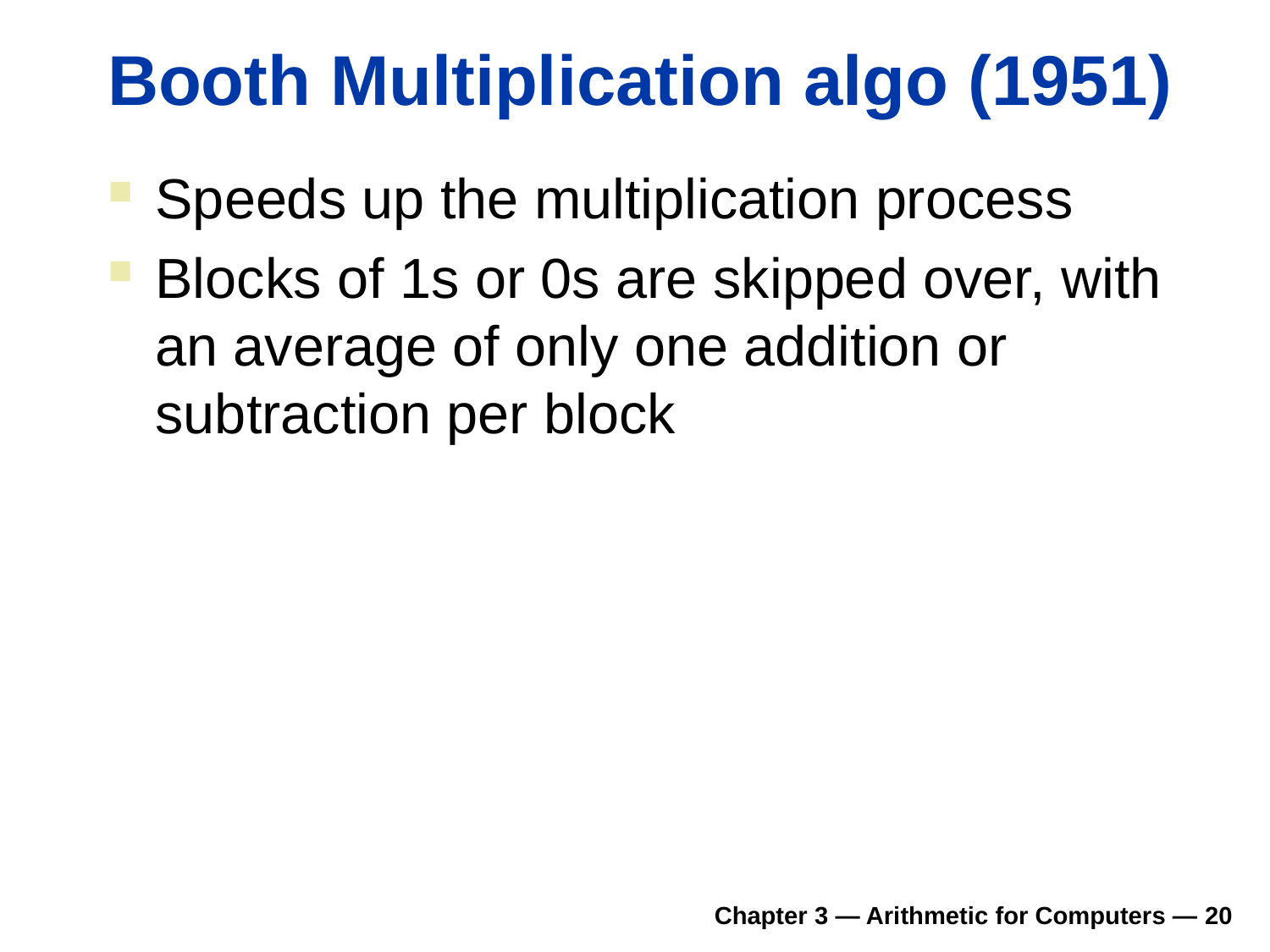

# Booth Multiplication algo (1951)
Speeds up the multiplication process
Blocks of 1s or 0s are skipped over, with an average of only one addition or subtraction per block
Chapter 3 — Arithmetic for Computers — 20